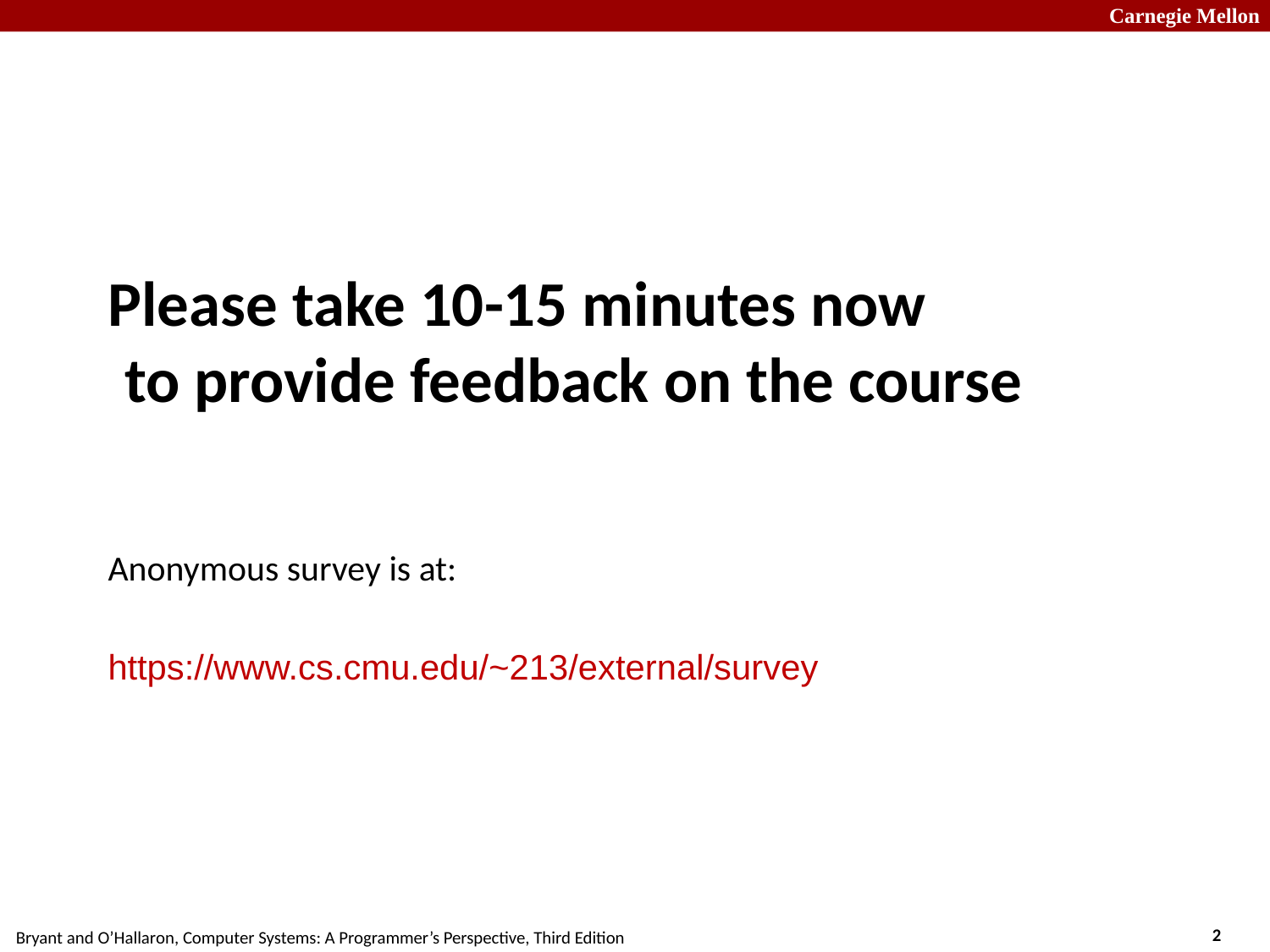

# Please take 10-15 minutes now to provide feedback on the course
Anonymous survey is at:

https://www.cs.cmu.edu/~213/external/survey